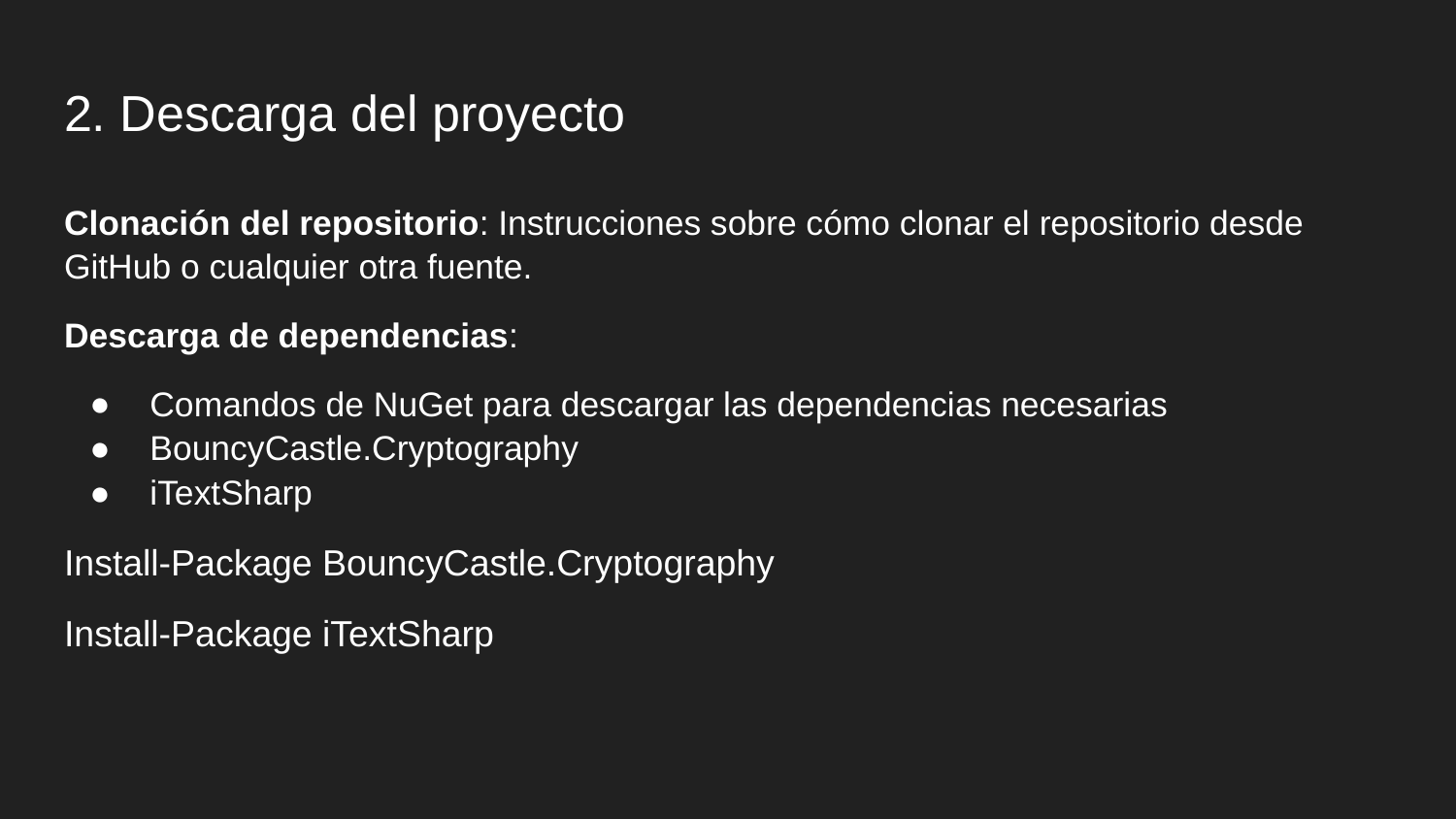

# 2. Descarga del proyecto
Clonación del repositorio: Instrucciones sobre cómo clonar el repositorio desde GitHub o cualquier otra fuente.
Descarga de dependencias:
Comandos de NuGet para descargar las dependencias necesarias
BouncyCastle.Cryptography
iTextSharp
Install-Package BouncyCastle.Cryptography
Install-Package iTextSharp